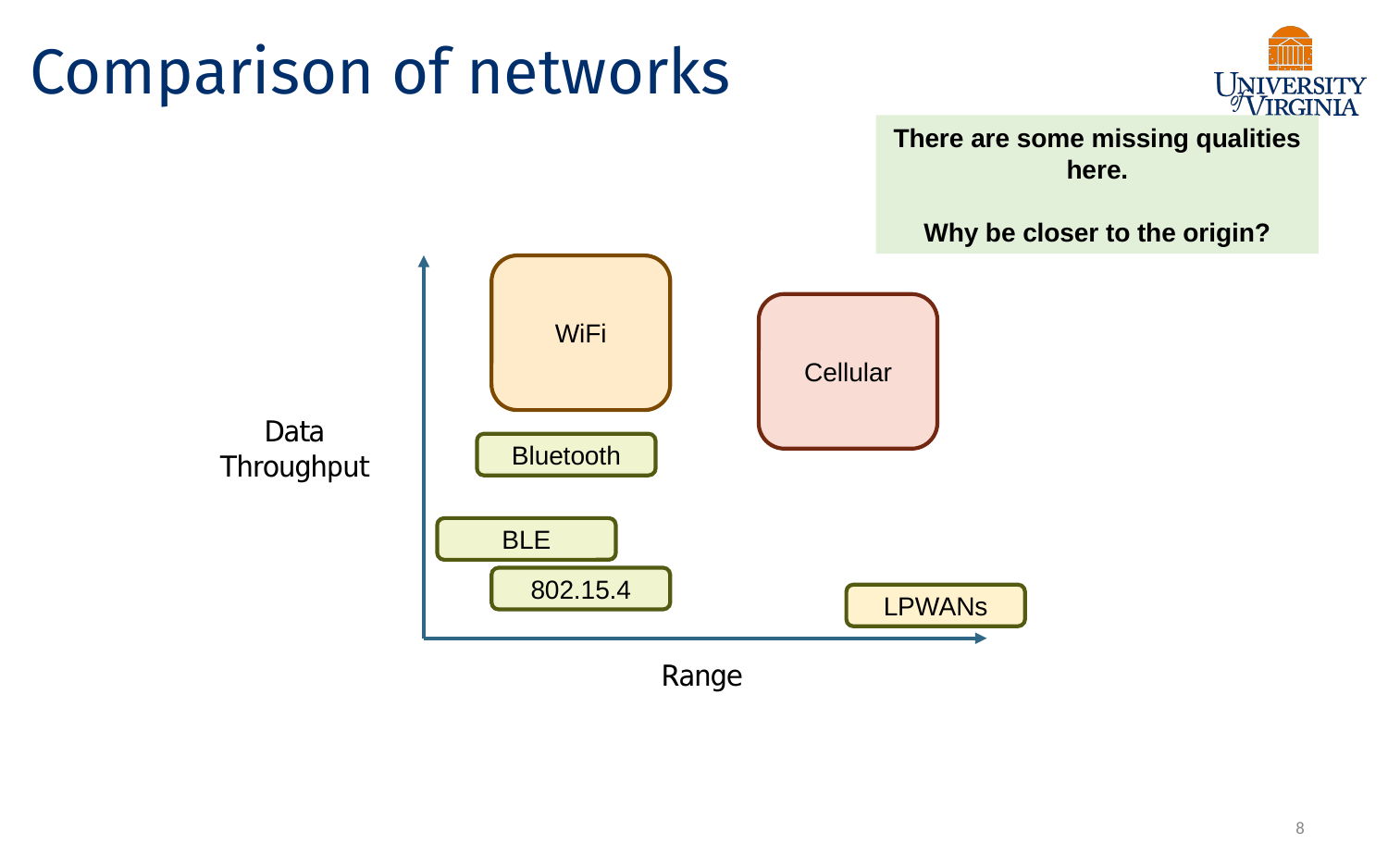

# Comparison of networks
There are some missing qualities here.
Why be closer to the origin?
WiFi
Cellular
Data
Throughput
Bluetooth
BLE
802.15.4
LPWANs
Range
8